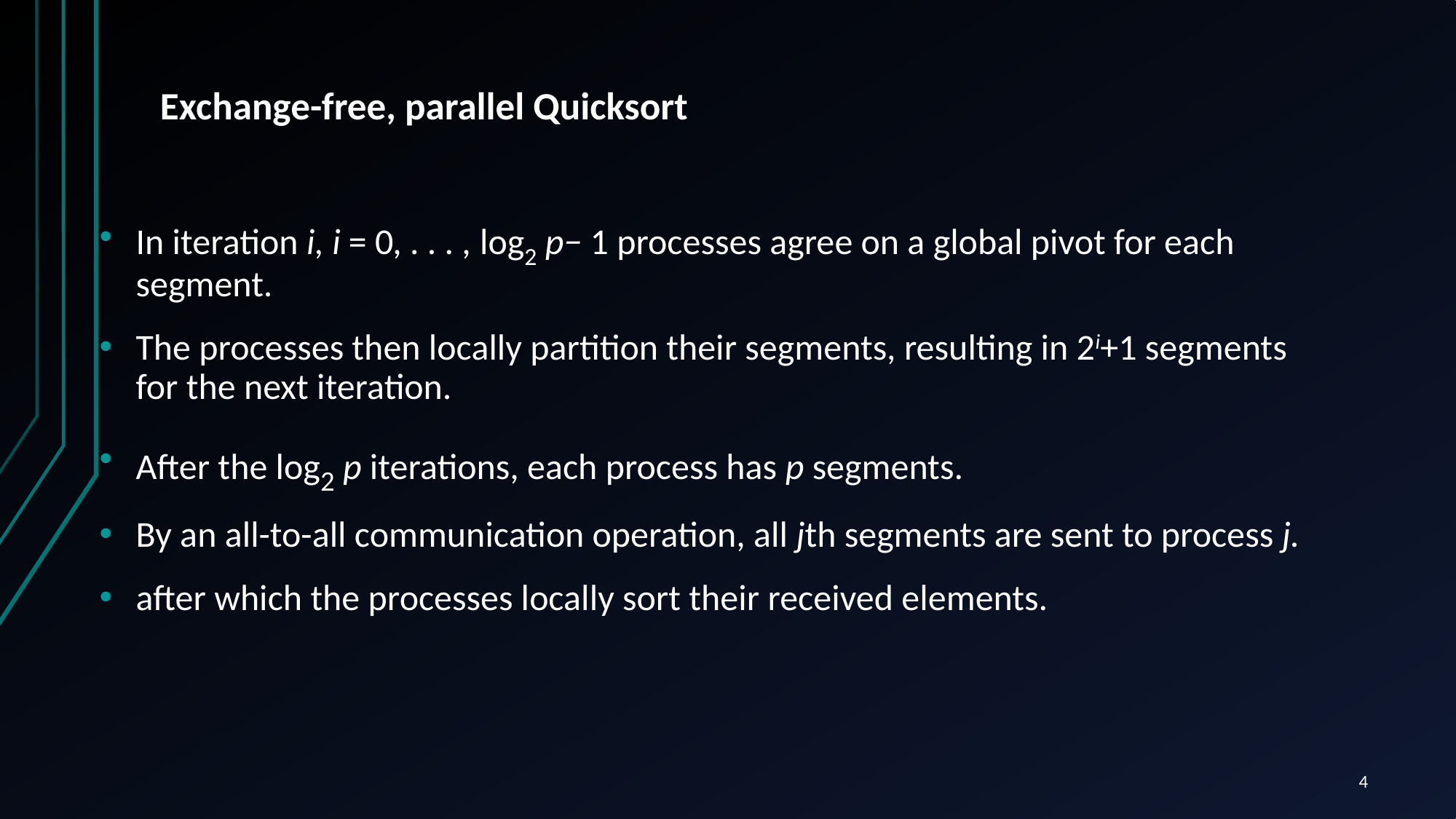

# Exchange-free, parallel Quicksort
In iteration i, i = 0, . . . , log2 p− 1 processes agree on a global pivot for each segment.
The processes then locally partition their segments, resulting in 2i+1 segments for the next iteration.
After the log2 p iterations, each process has p segments.
By an all-to-all communication operation, all jth segments are sent to process j.
after which the processes locally sort their received elements.
4